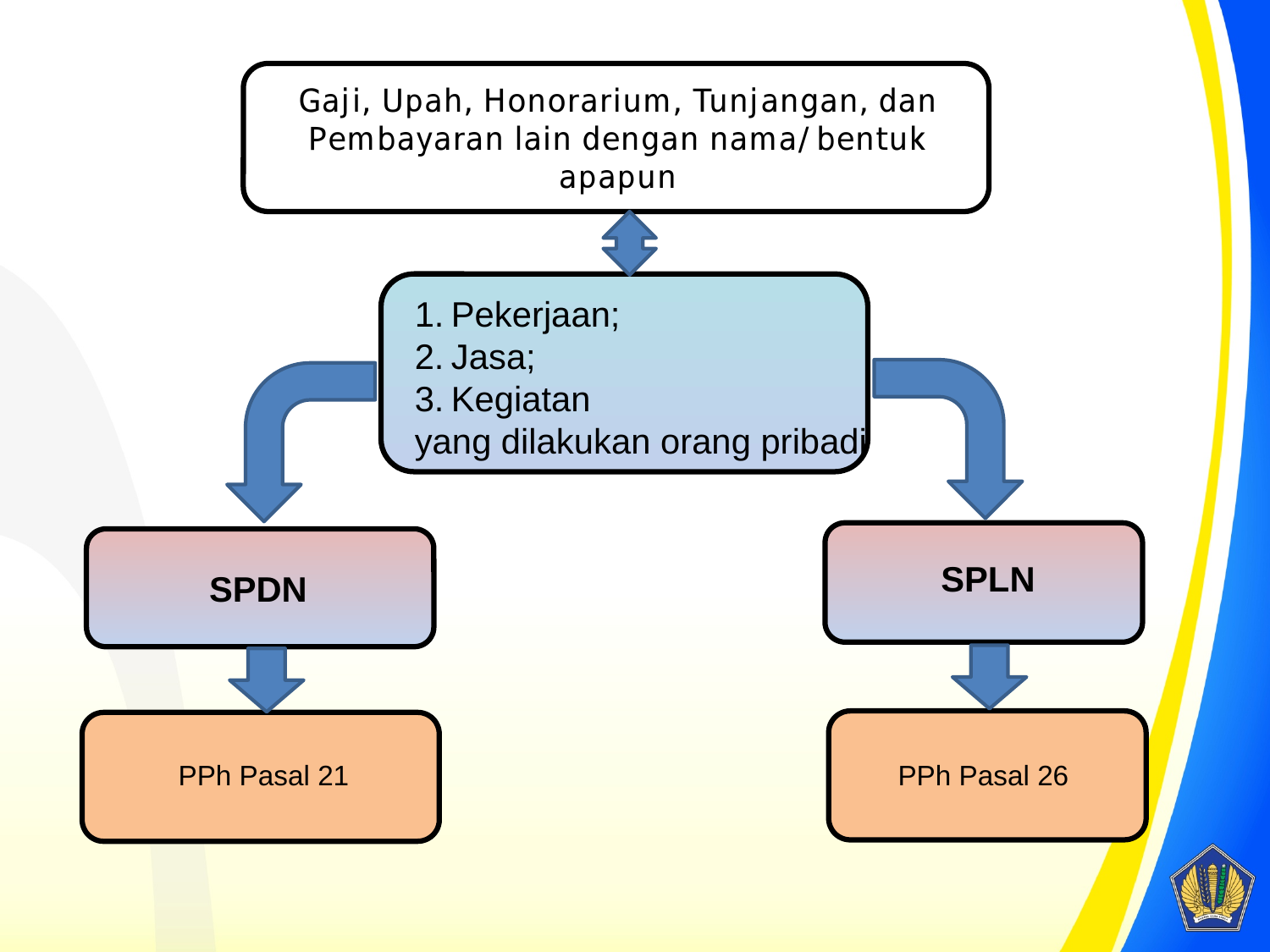

Gaji, Upah, Honorarium, Tunjangan, dan Pembayaran lain dengan nama/bentuk apapun

Pekerjaan;
Jasa;
Kegiatan
yang dilakukan orang pribadi

SPLN
SPDN

PPh Pasal 21
PPh Pasal 26